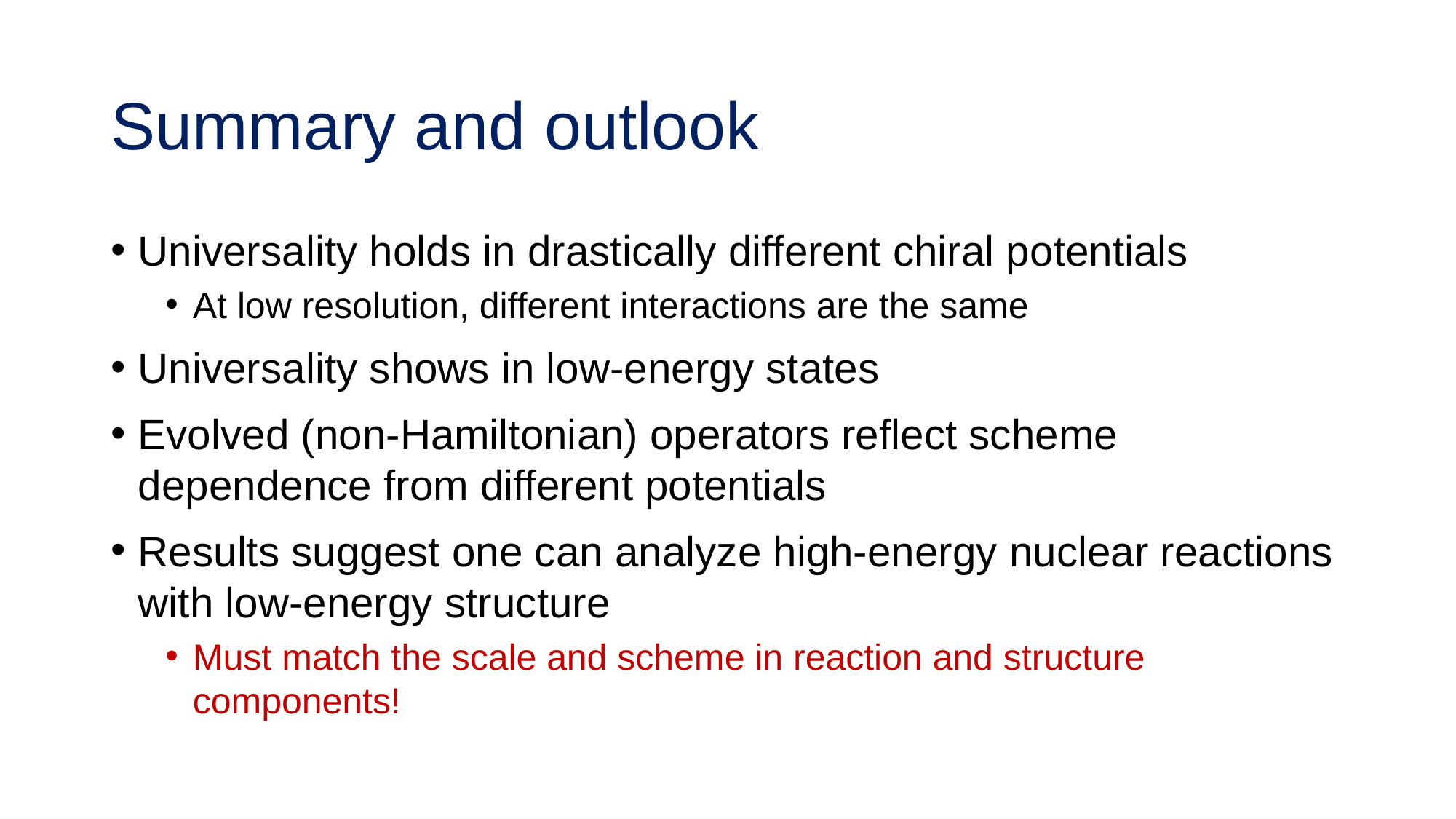

# Summary and outlook
Universality holds in drastically different chiral potentials
At low resolution, different interactions are the same
Universality shows in low-energy states
Evolved (non-Hamiltonian) operators reflect scheme dependence from different potentials
Results suggest one can analyze high-energy nuclear reactions with low-energy structure
Must match the scale and scheme in reaction and structure components!